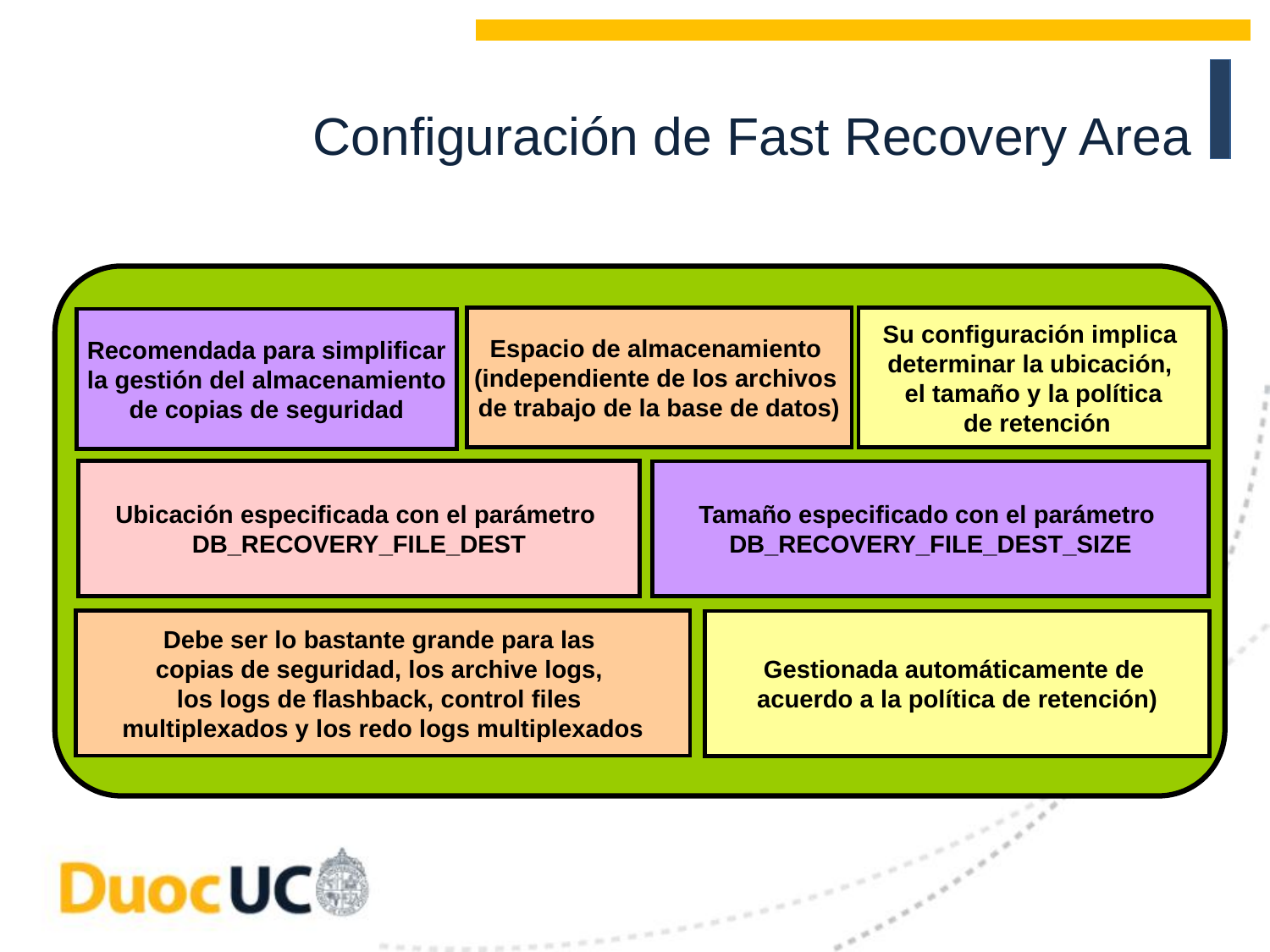

# Configuración de Fast Recovery Area

Espacio de almacenamiento
(independiente de los archivos
de trabajo de la base de datos)
Su configuración implica
determinar la ubicación,
el tamaño y la política
 de retención
Recomendada para simplificar
 la gestión del almacenamiento
de copias de seguridad
Ubicación especificada con el parámetro
DB_RECOVERY_FILE_DEST
Tamaño especificado con el parámetro
DB_RECOVERY_FILE_DEST_SIZE
Debe ser lo bastante grande para las
copias de seguridad, los archive logs,
los logs de flashback, control files
multiplexados y los redo logs multiplexados
Gestionada automáticamente de
acuerdo a la política de retención)